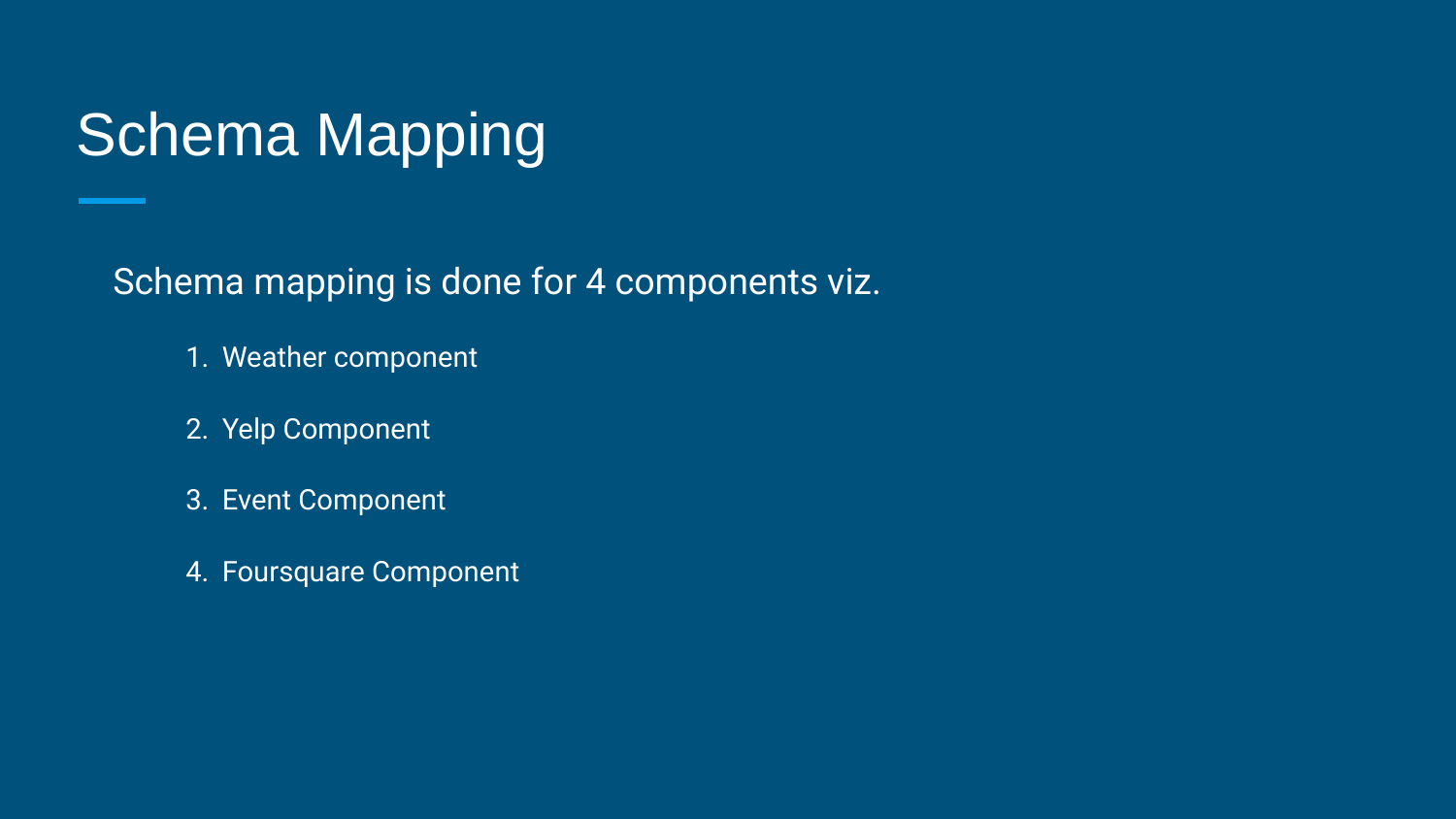

# Schema Mapping
Schema mapping is done for 4 components viz.
Weather component
Yelp Component
Event Component
Foursquare Component